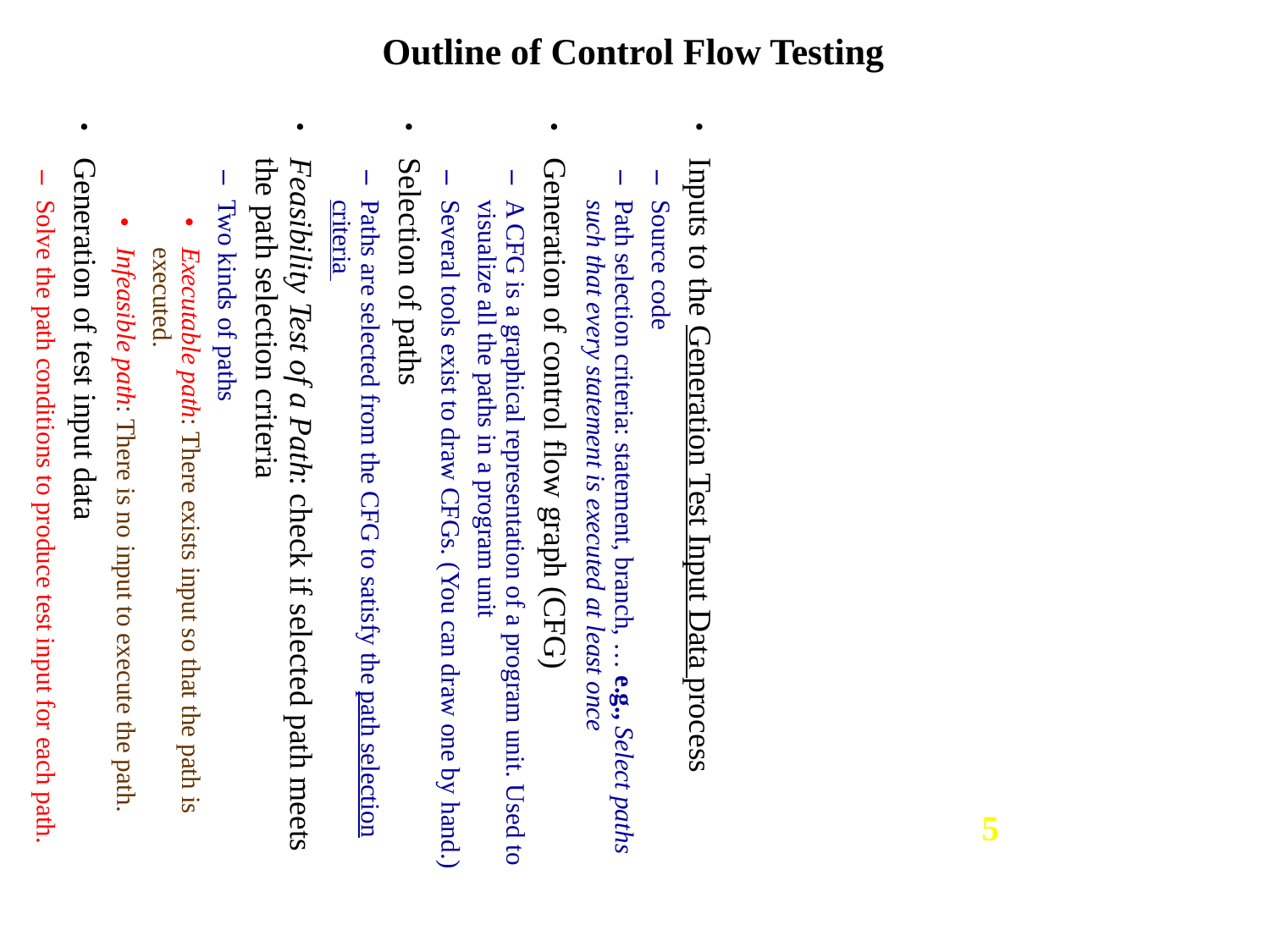

Outline of Control Flow Testing
Inputs to the Generation Test Input Data process
Source code
Path selection criteria: statement, branch, … e.g., Select paths such that every statement is executed at least once
Generation of control flow graph (CFG)
A CFG is a graphical representation of a program unit. Used to visualize all the paths in a program unit
Several tools exist to draw CFGs. (You can draw one by hand.)
Selection of paths
Paths are selected from the CFG to satisfy the path selection criteria
Feasibility Test of a Path: check if selected path meets the path selection criteria
Two kinds of paths
Executable path: There exists input so that the path is executed.
Infeasible path: There is no input to execute the path.
Generation of test input data
Solve the path conditions to produce test input for each path.
5